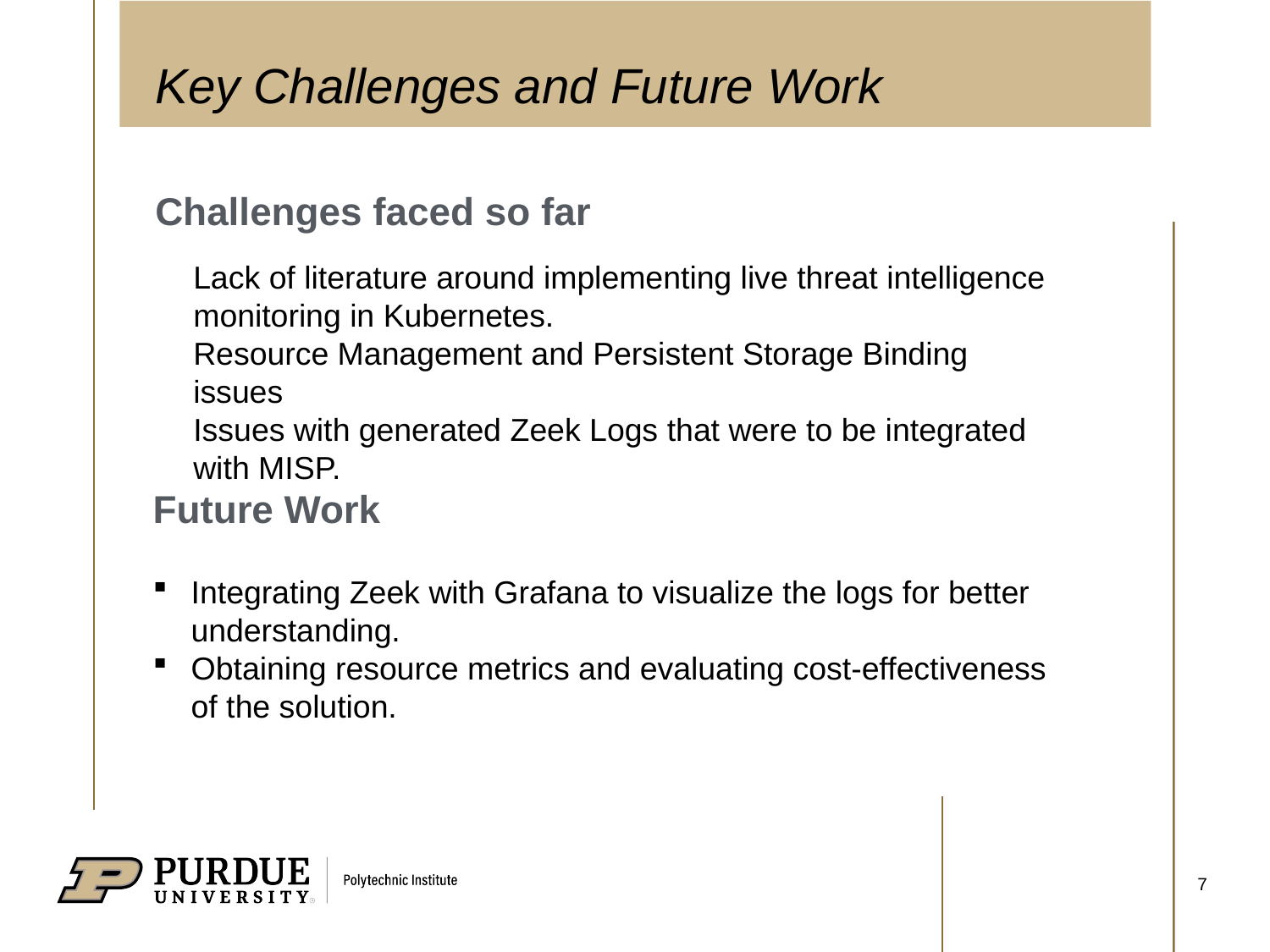

# Key Challenges and Future Work
Challenges faced so far
Lack of literature around implementing live threat intelligence monitoring in Kubernetes.
Resource Management and Persistent Storage Binding issues
Issues with generated Zeek Logs that were to be integrated with MISP.

Future Work
Integrating Zeek with Grafana to visualize the logs for better understanding.
Obtaining resource metrics and evaluating cost-effectiveness of the solution.

7